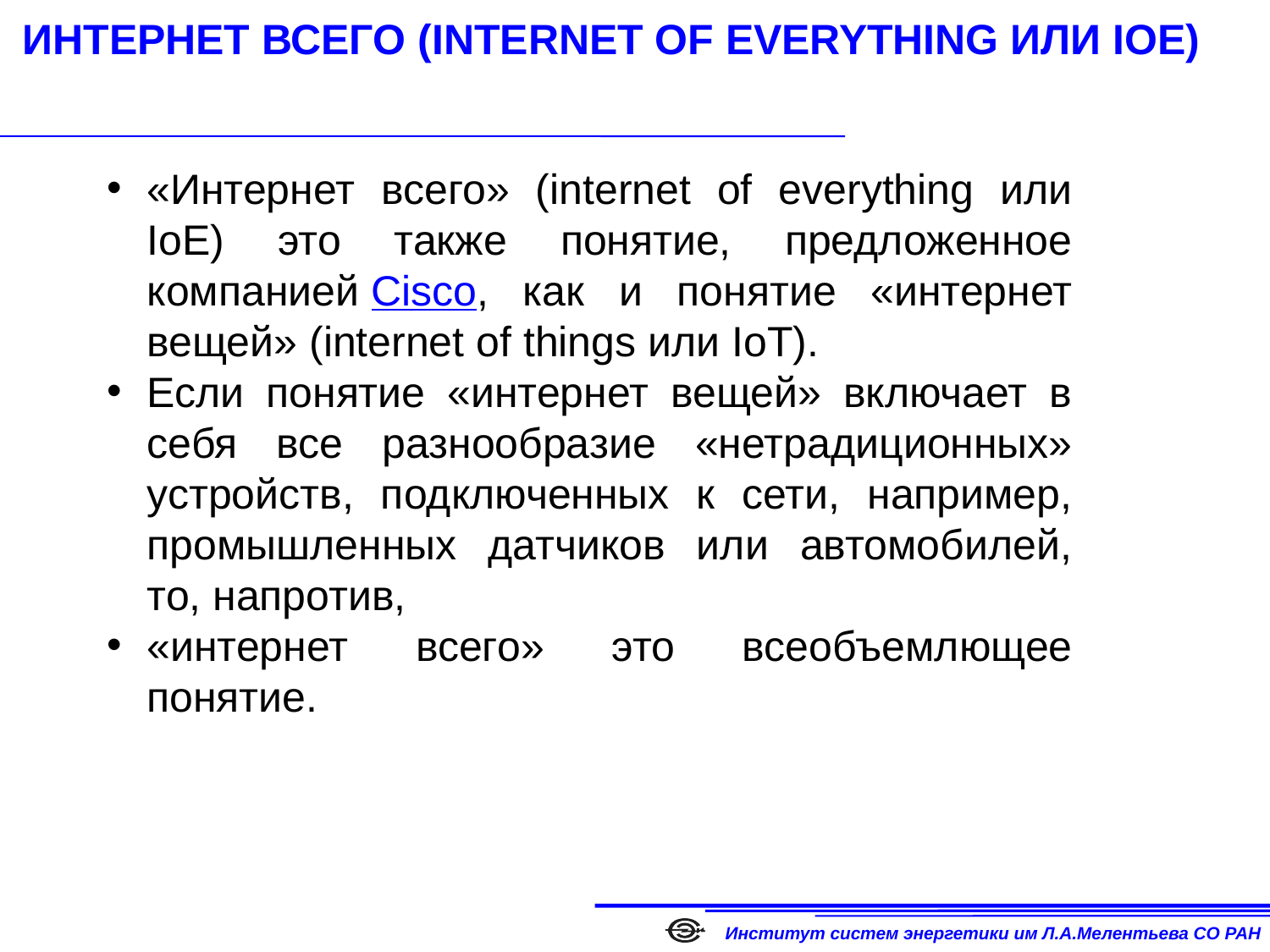

# ИНТЕРНЕТ ВСЕГО (INTERNET OF EVERYTHING ИЛИ IOE)
«Интернет всего» (internet of everything или IoE) это также понятие, предложенное компанией Cisco, как и понятие «интернет вещей» (internet of things или IoT).
Если понятие «интернет вещей» включает в себя все разнообразие «нетрадиционных» устройств, подключенных к сети, например, промышленных датчиков или автомобилей, то, напротив,
«интернет всего» это всеобъемлющее понятие.